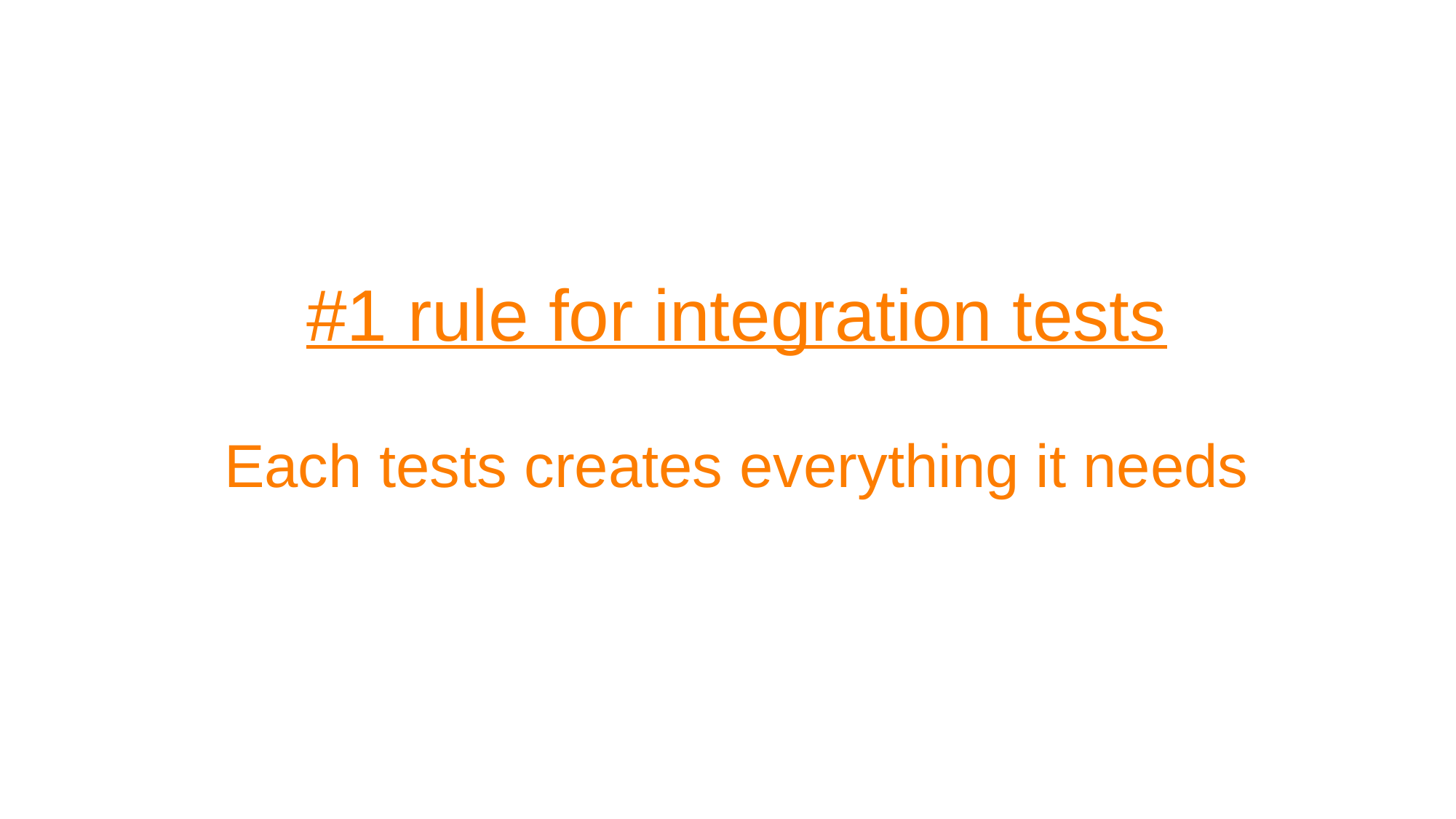

# #1 rule for integration tests Each tests creates everything it needs